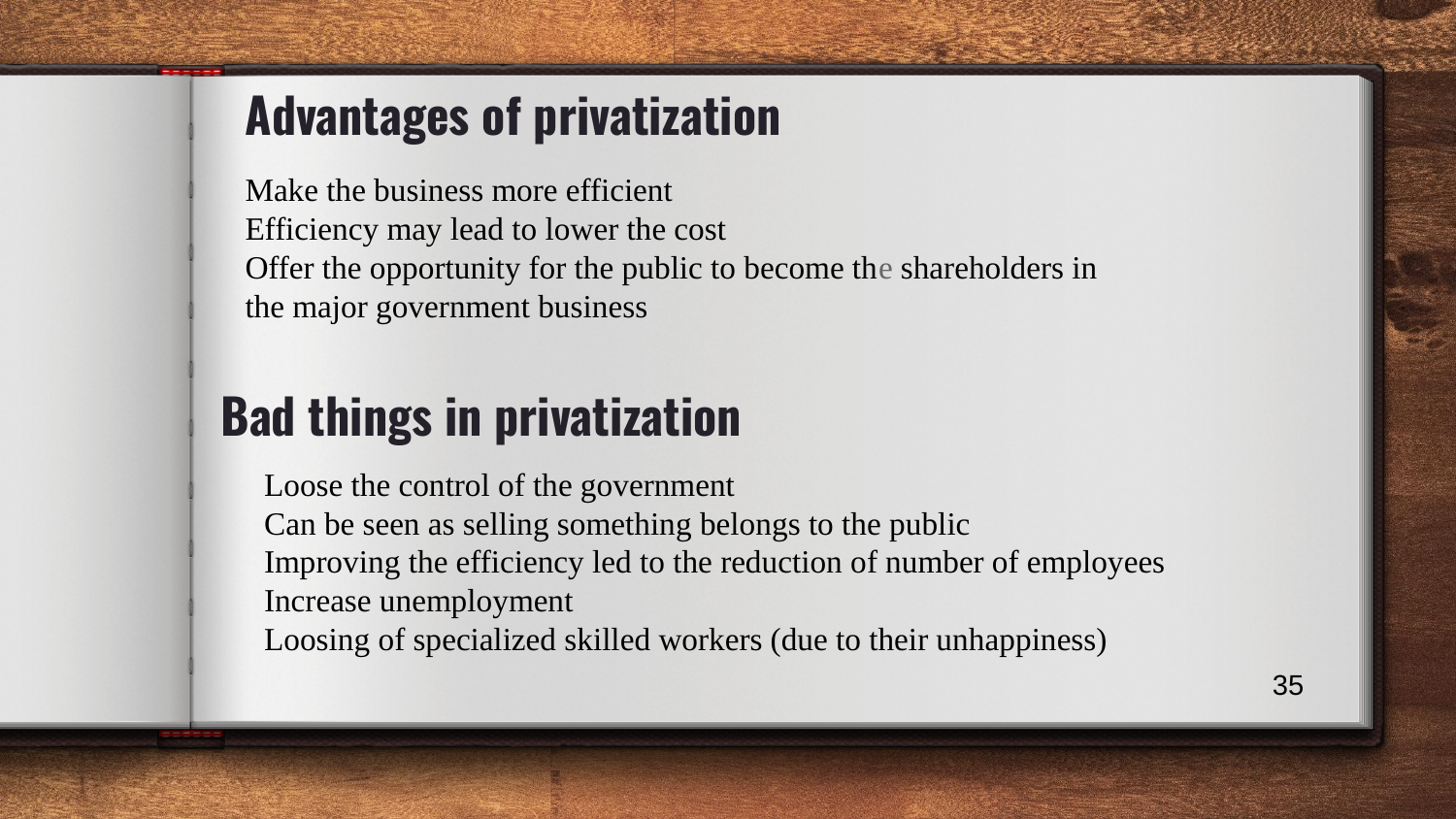

# Advantages of privatization
Make the business more efficient
Efficiency may lead to lower the cost
Offer the opportunity for the public to become the shareholders in the major government business
Bad things in privatization
Loose the control of the government
Can be seen as selling something belongs to the public
Improving the efficiency led to the reduction of number of employees
Increase unemployment
Loosing of specialized skilled workers (due to their unhappiness)
35